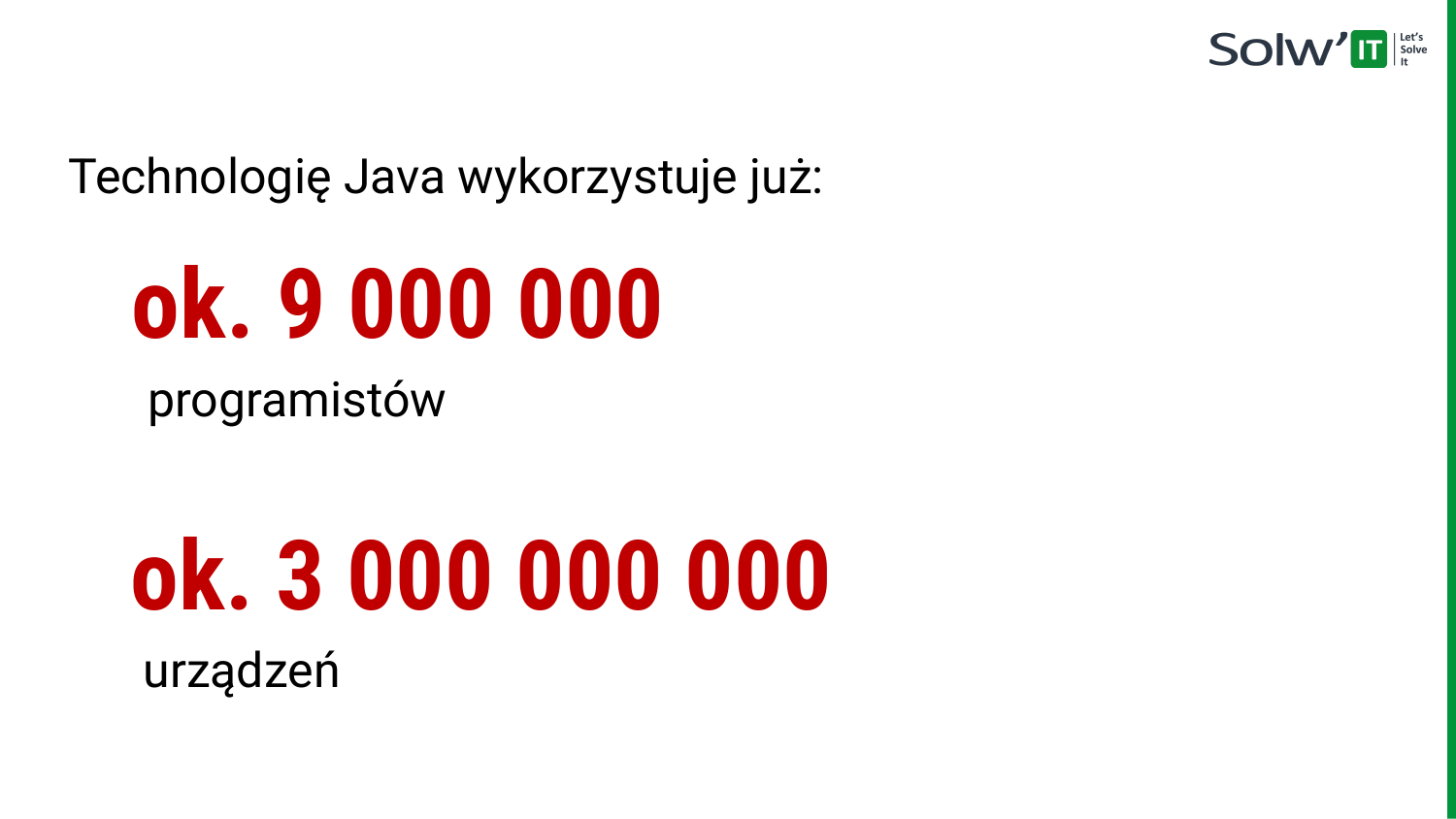

Technologię Java wykorzystuje już:
ok. 9 000 000
programistów
ok. 3 000 000 000
urządzeń